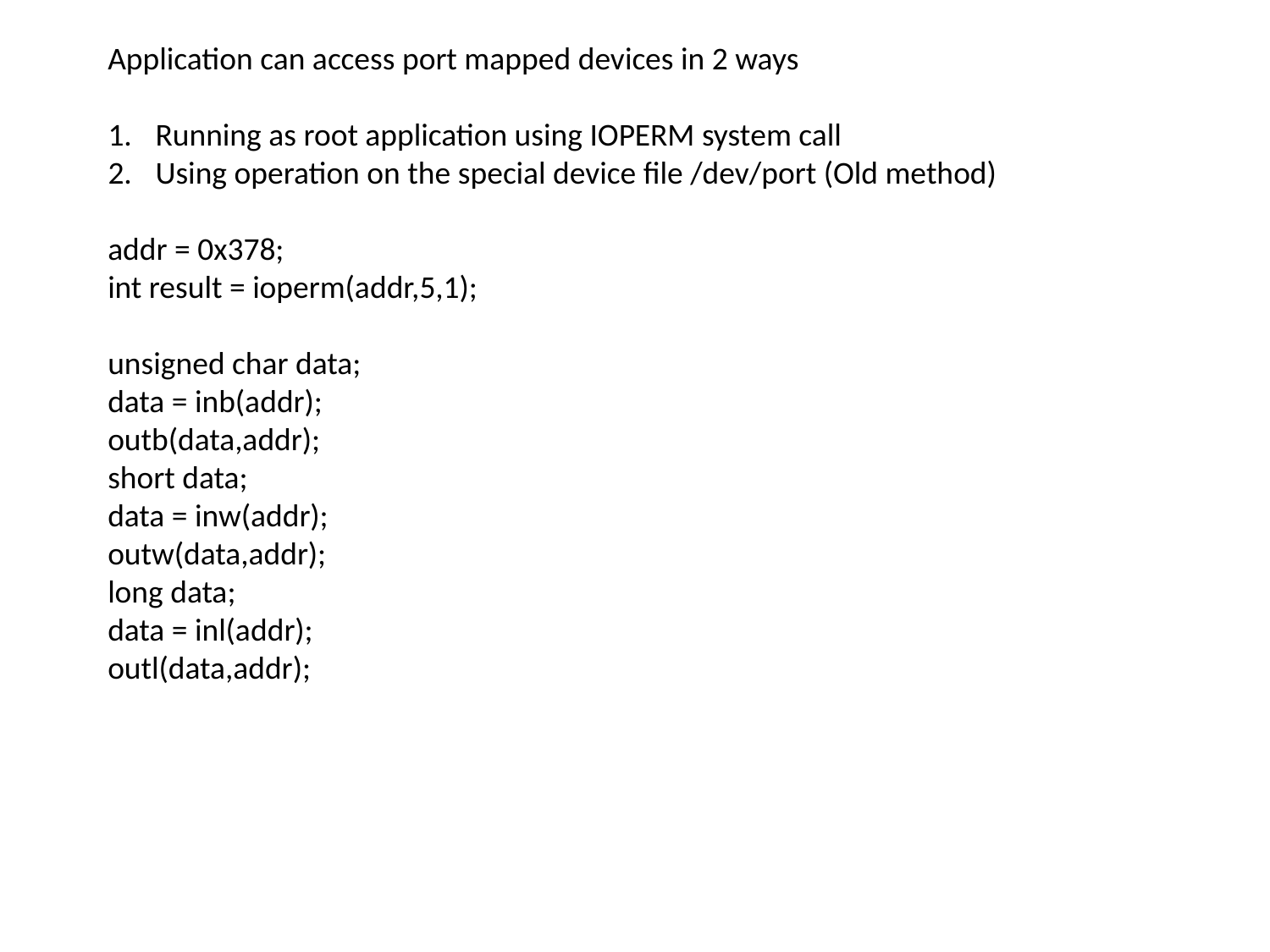

Application can access port mapped devices in 2 ways

Running as root application using IOPERM system call
Using operation on the special device file /dev/port (Old method)

addr = 0x378;
int result = ioperm(addr,5,1);

unsigned char data;
data = inb(addr);
outb(data,addr);
short data;
data = inw(addr);
outw(data,addr);
long data;
data = inl(addr);
outl(data,addr);